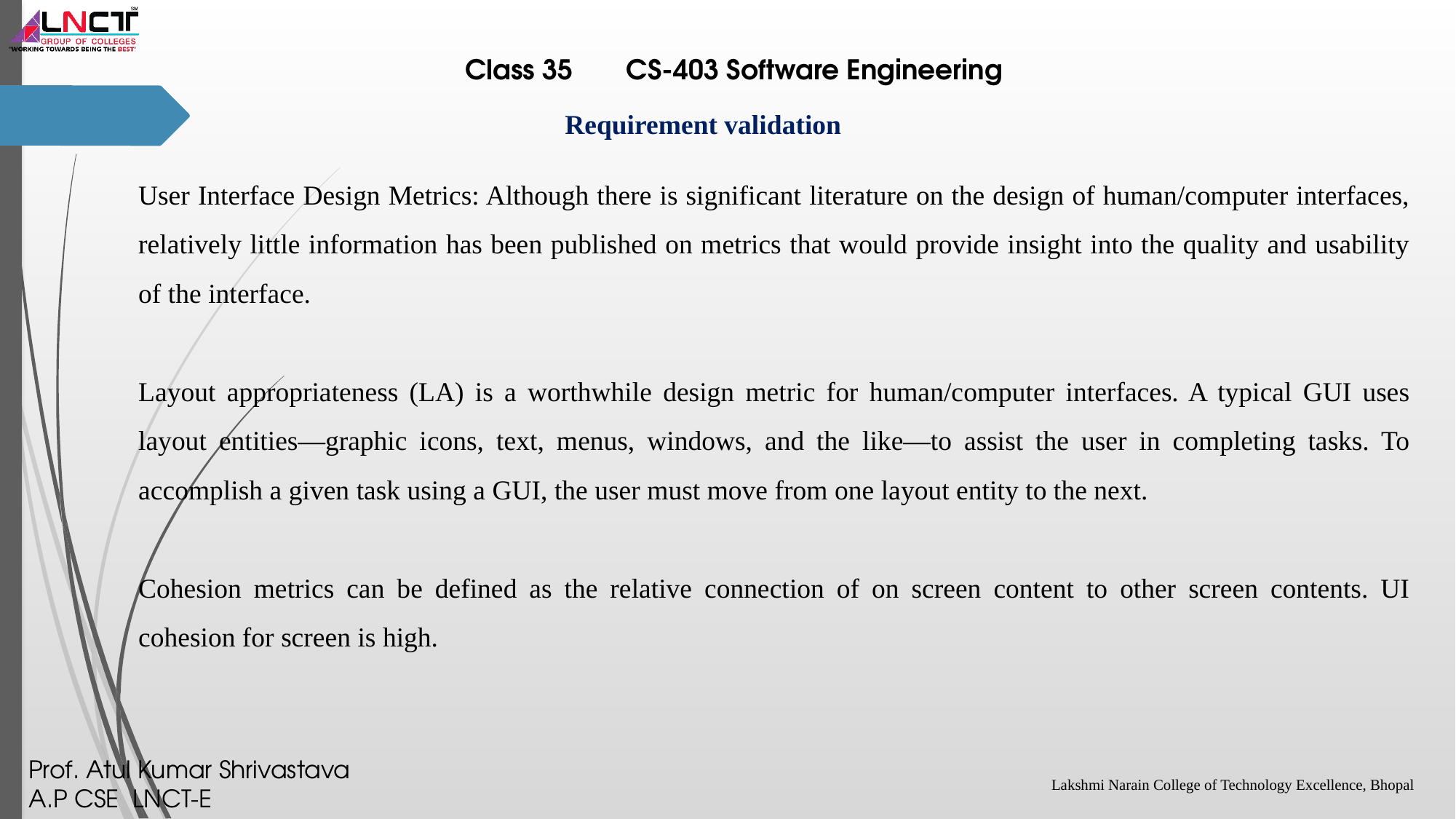

User Interface Design Metrics: Although there is significant literature on the design of human/computer interfaces, relatively little information has been published on metrics that would provide insight into the quality and usability of the interface.

Layout appropriateness (LA) is a worthwhile design metric for human/computer interfaces. A typical GUI uses layout entities—graphic icons, text, menus, windows, and the like—to assist the user in completing tasks. To accomplish a given task using a GUI, the user must move from one layout entity to the next.

Cohesion metrics can be defined as the relative connection of on screen content to other screen contents. UI cohesion for screen is high.